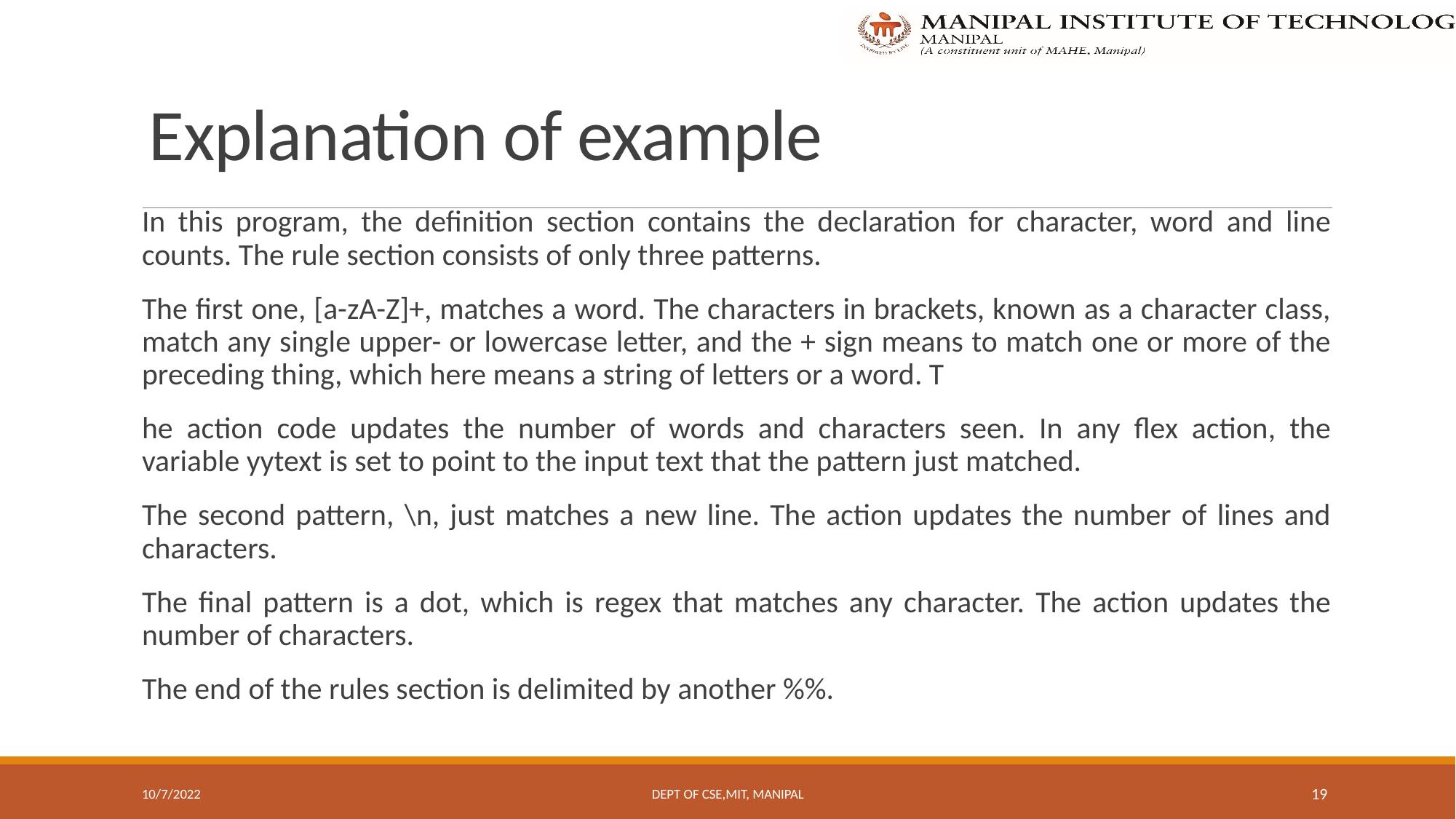

# Explanation of example
In this program, the definition section contains the declaration for character, word and line counts. The rule section consists of only three patterns.
The first one, [a-zA-Z]+, matches a word. The characters in brackets, known as a character class, match any single upper- or lowercase letter, and the + sign means to match one or more of the preceding thing, which here means a string of letters or a word. T
he action code updates the number of words and characters seen. In any flex action, the variable yytext is set to point to the input text that the pattern just matched.
The second pattern, \n, just matches a new line. The action updates the number of lines and characters.
The final pattern is a dot, which is regex that matches any character. The action updates the number of characters.
The end of the rules section is delimited by another %%.

10/7/2022
Dept Of CSE,MIT, Manipal
19